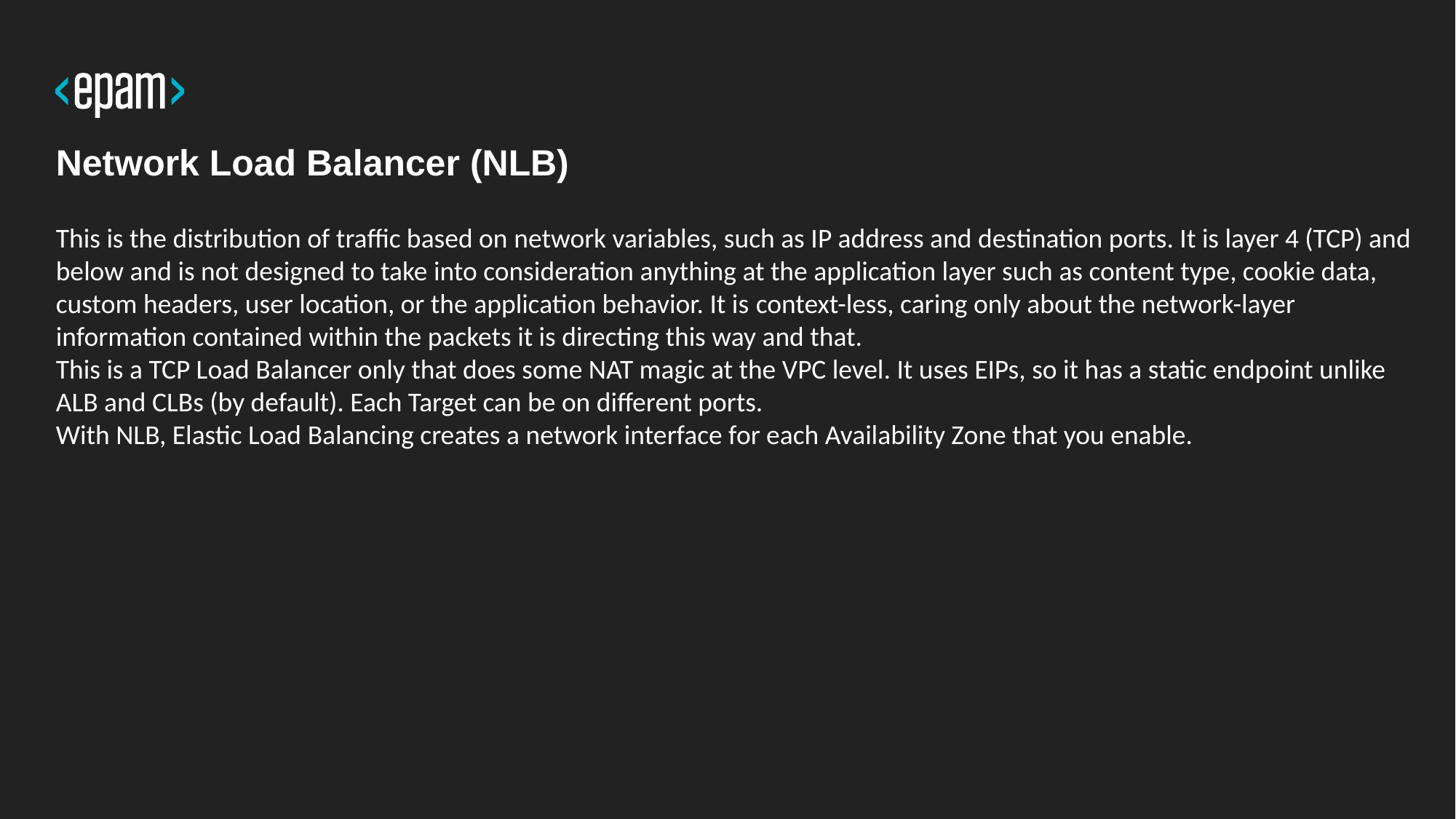

# Network Load Balancer (NLB)
This is the distribution of traffic based on network variables, such as IP address and destination ports. It is layer 4 (TCP) and below and is not designed to take into consideration anything at the application layer such as content type, cookie data, custom headers, user location, or the application behavior. It is context-less, caring only about the network-layer information contained within the packets it is directing this way and that.
This is a TCP Load Balancer only that does some NAT magic at the VPC level. It uses EIPs, so it has a static endpoint unlike ALB and CLBs (by default). Each Target can be on different ports.
With NLB, Elastic Load Balancing creates a network interface for each Availability Zone that you enable.